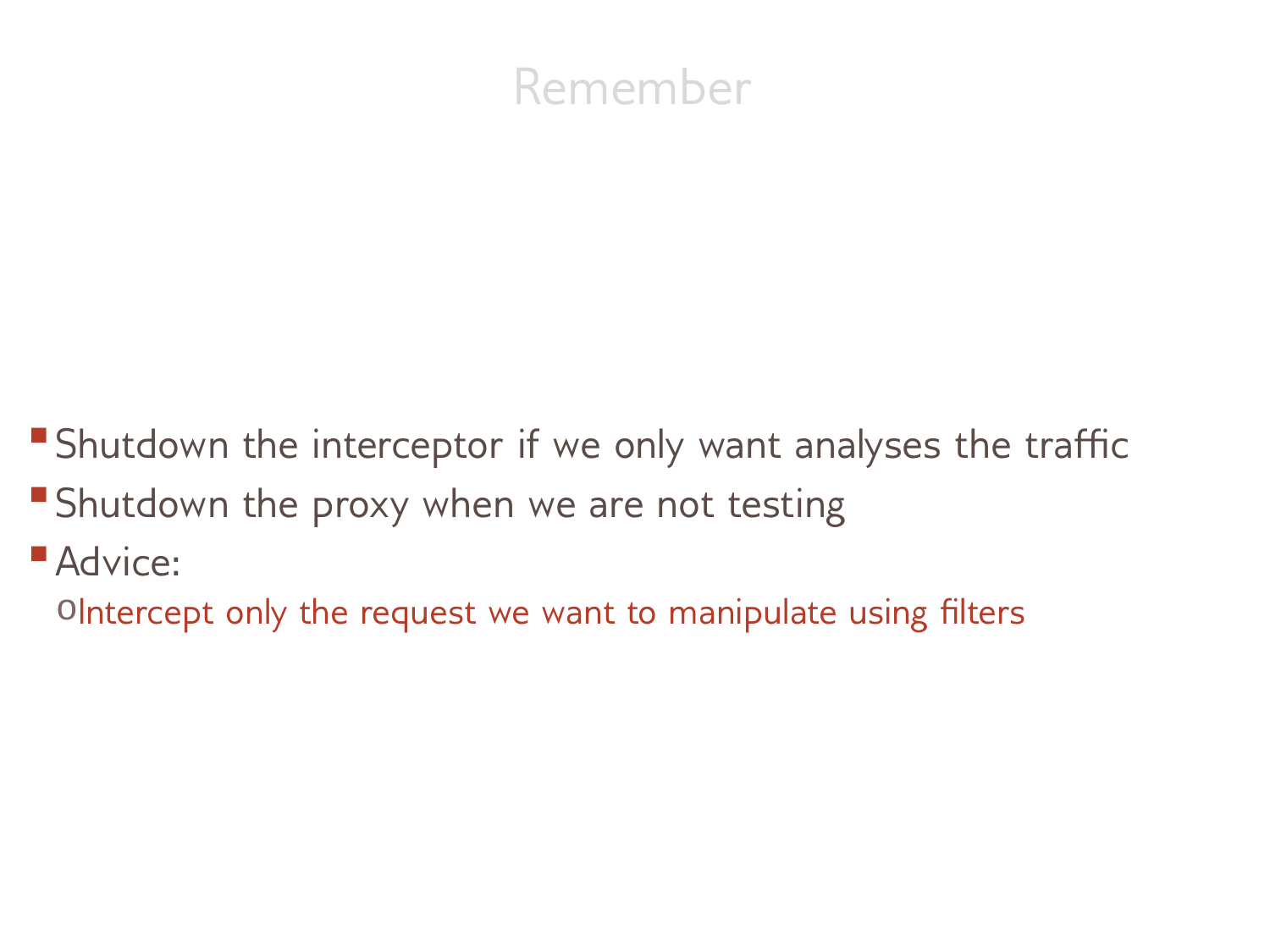

# Remember
Shutdown the interceptor if we only want analyses the traffic
Shutdown the proxy when we are not testing
Advice:
Intercept only the request we want to manipulate using filters